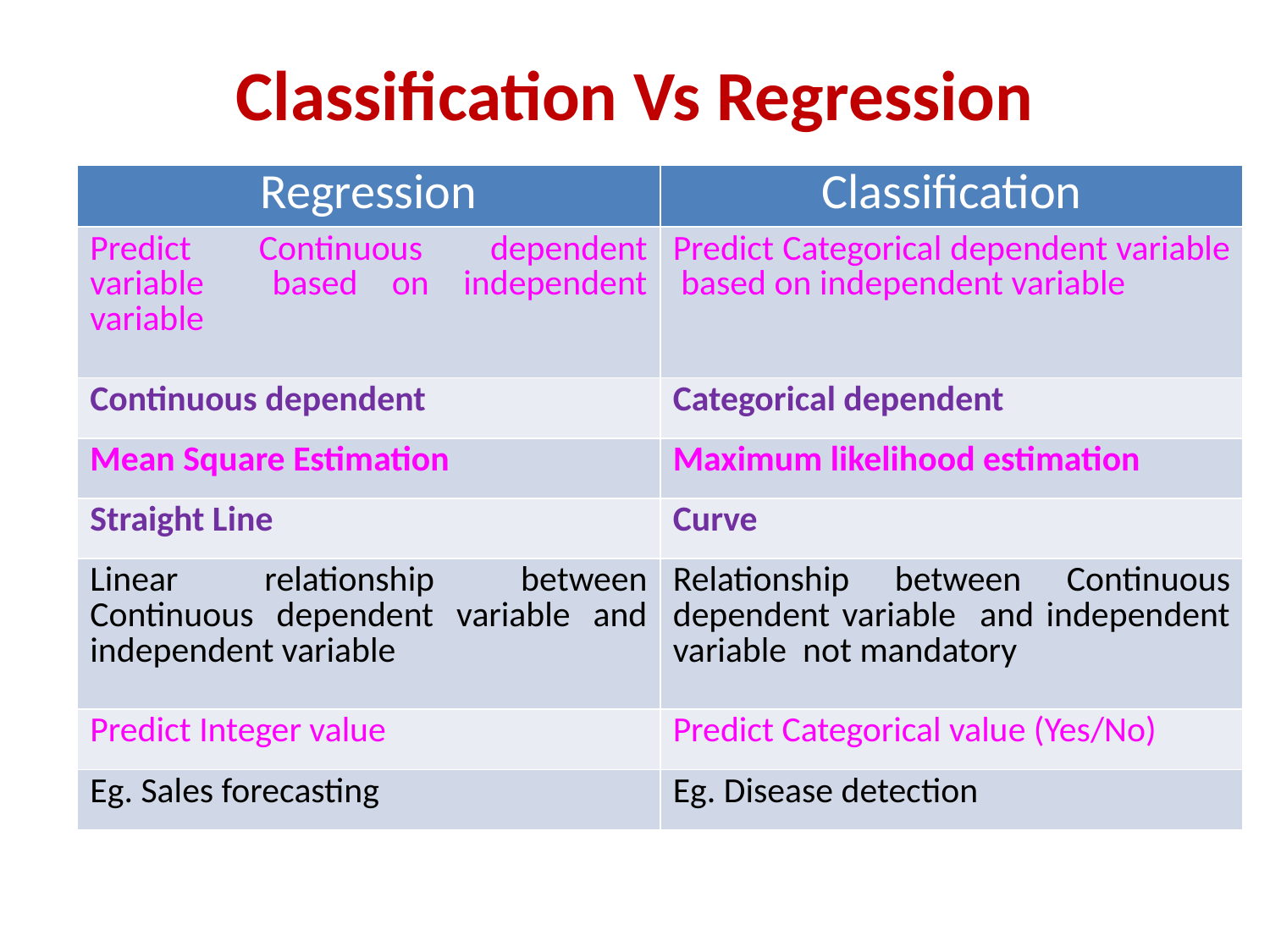

# Classification Vs Regression
| Regression | Classification |
| --- | --- |
| Predict Continuous dependent variable based on independent variable | Predict Categorical dependent variable based on independent variable |
| Continuous dependent | Categorical dependent |
| Mean Square Estimation | Maximum likelihood estimation |
| Straight Line | Curve |
| Linear relationship between Continuous dependent variable and independent variable | Relationship between Continuous dependent variable and independent variable not mandatory |
| Predict Integer value | Predict Categorical value (Yes/No) |
| Eg. Sales forecasting | Eg. Disease detection |